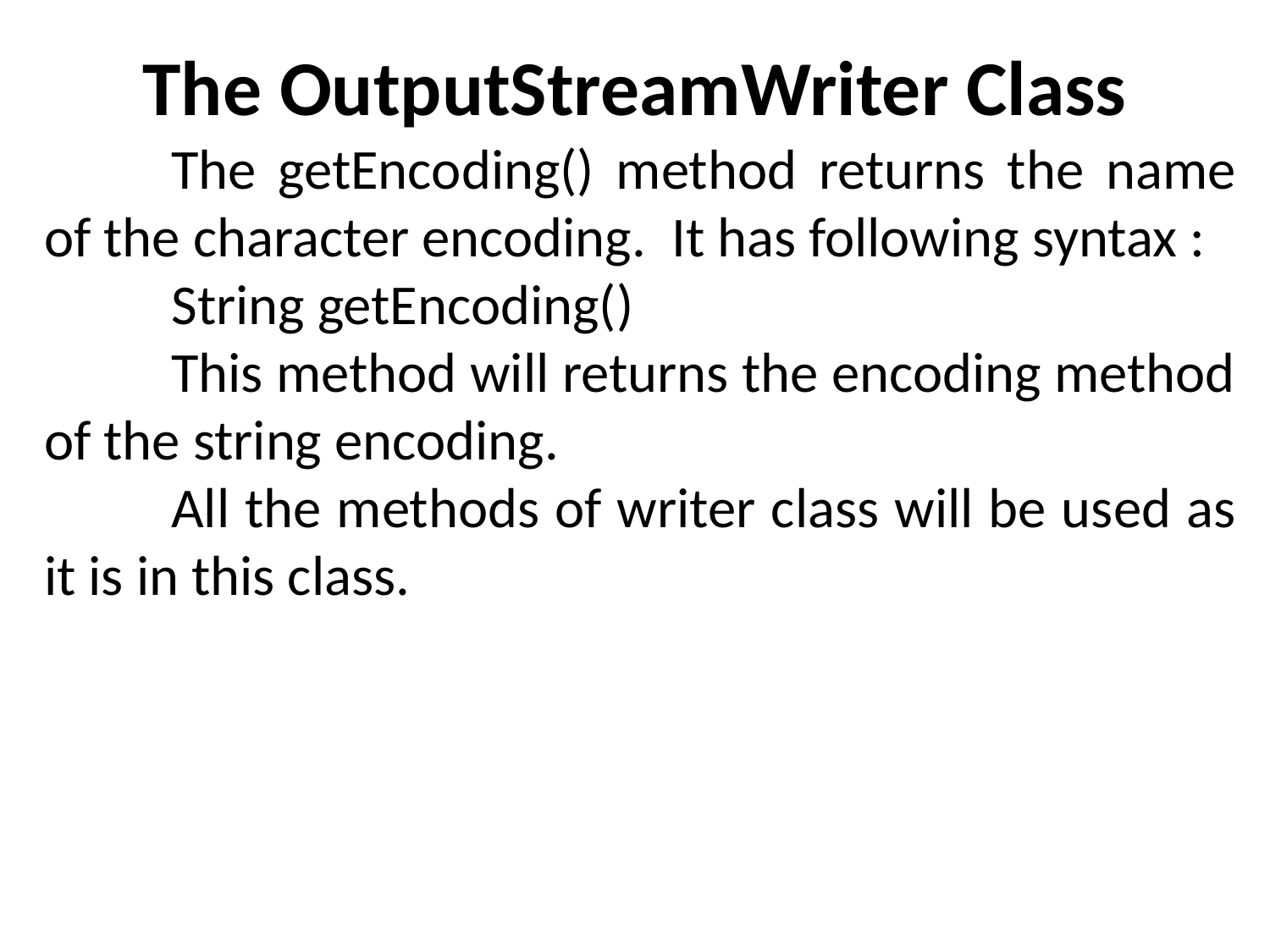

# The OutputStreamWriter Class
	The getEncoding() method returns the name of the character encoding.  It has following syntax :
	String getEncoding()
	This method will returns the encoding method of the string encoding.
	All the methods of writer class will be used as it is in this class.